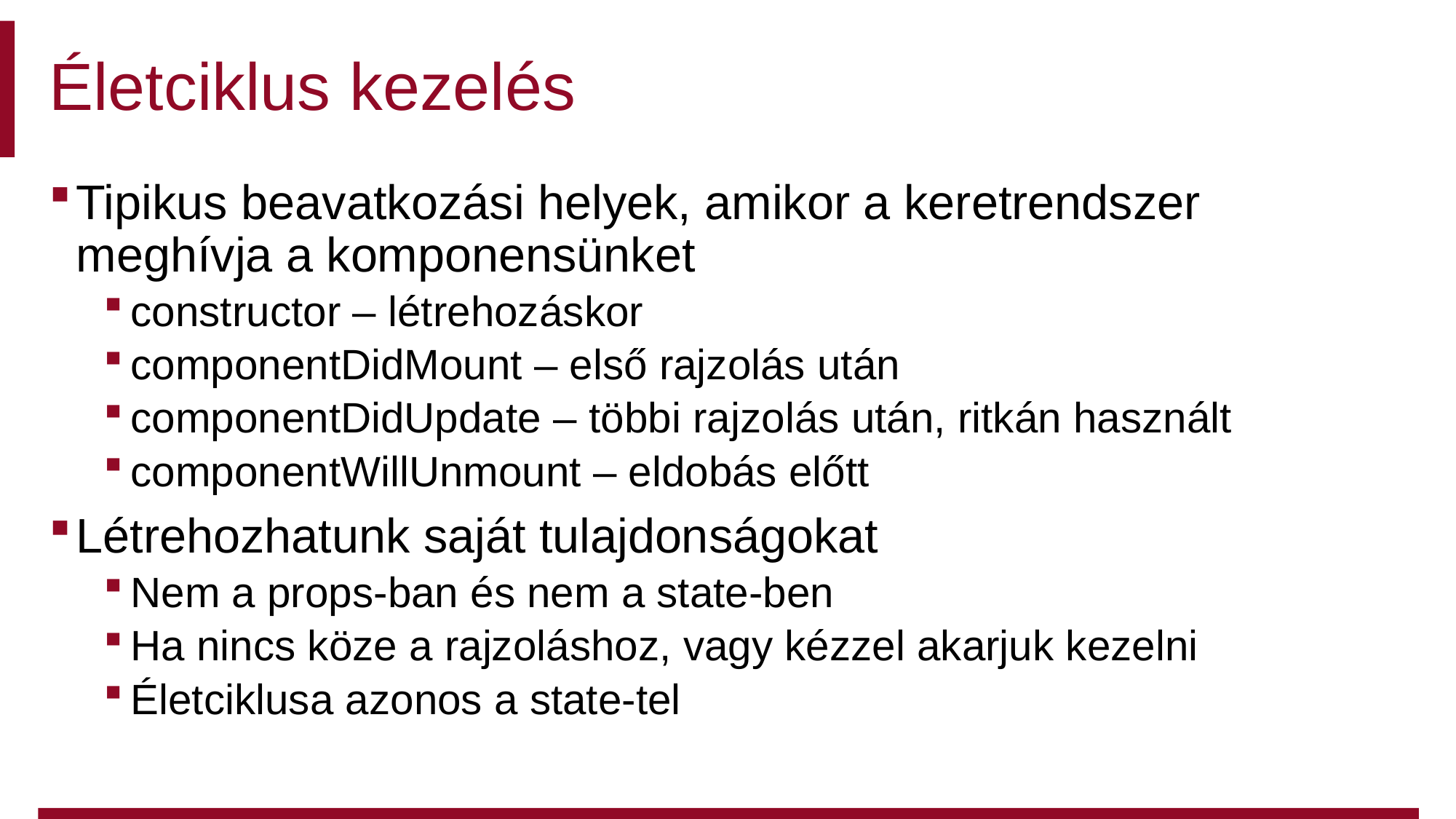

# Életciklus kezelés
Tipikus beavatkozási helyek, amikor a keretrendszer meghívja a komponensünket
constructor – létrehozáskor
componentDidMount – első rajzolás után
componentDidUpdate – többi rajzolás után, ritkán használt
componentWillUnmount – eldobás előtt
Létrehozhatunk saját tulajdonságokat
Nem a props-ban és nem a state-ben
Ha nincs köze a rajzoláshoz, vagy kézzel akarjuk kezelni
Életciklusa azonos a state-tel